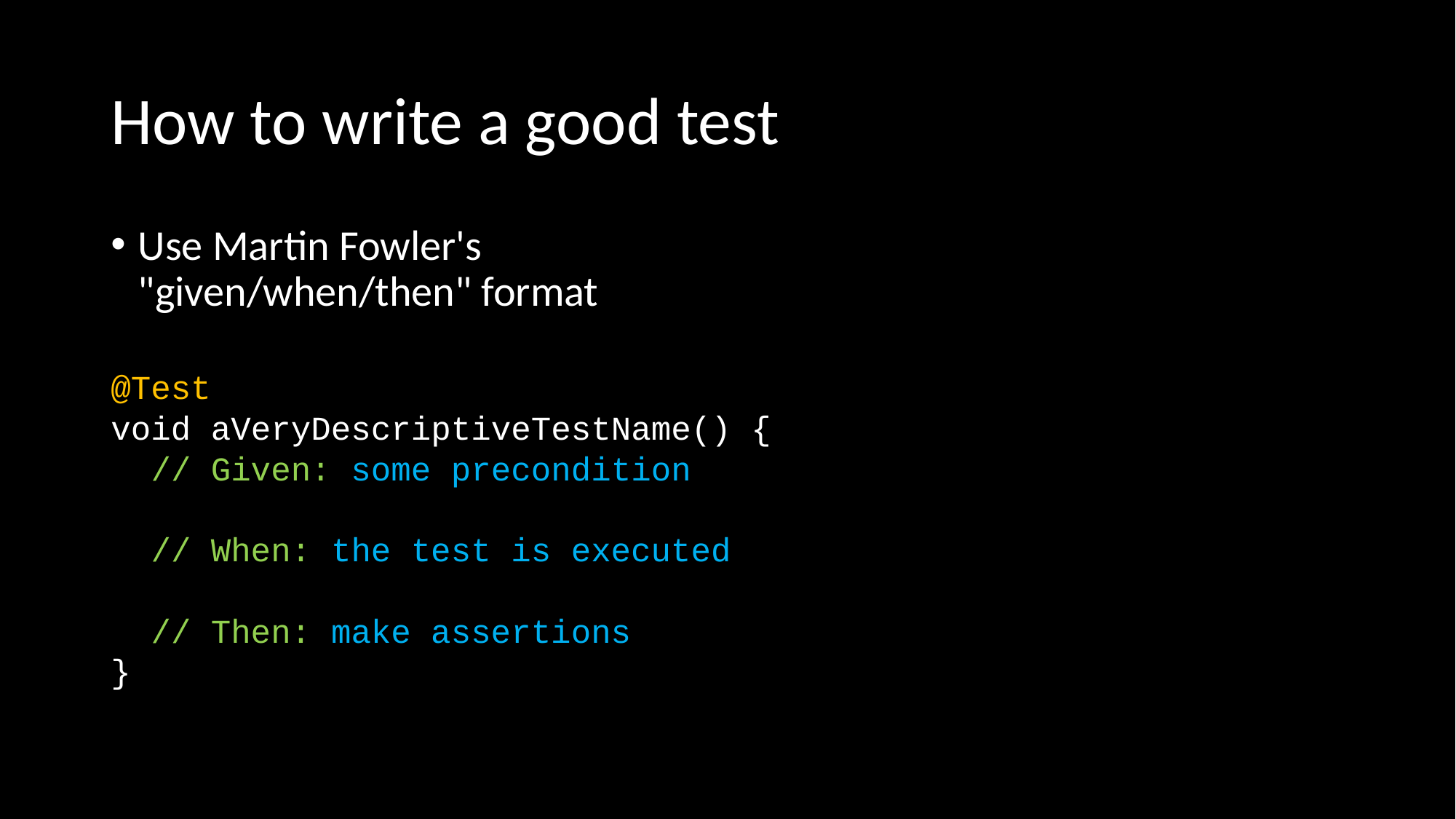

# How to write a good test
Use Martin Fowler's "given/when/then" format

@Test
void aVeryDescriptiveTestName() {
  // Given: some precondition

  // When: the test is executed

  // Then: make assertions
}